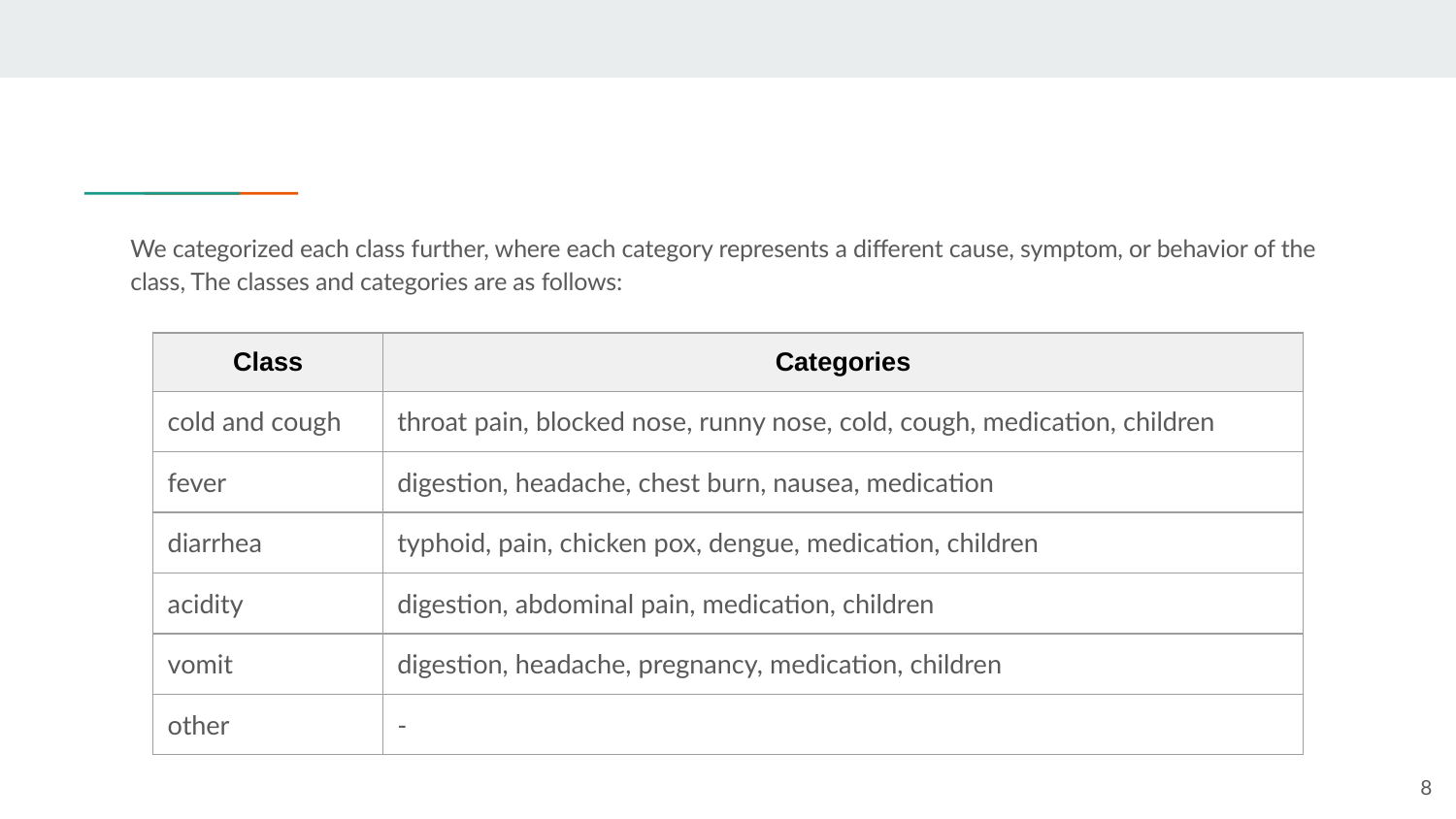

We categorized each class further, where each category represents a different cause, symptom, or behavior of the class, The classes and categories are as follows:
| Class | Categories |
| --- | --- |
| cold and cough | throat pain, blocked nose, runny nose, cold, cough, medication, children |
| fever | digestion, headache, chest burn, nausea, medication |
| diarrhea | typhoid, pain, chicken pox, dengue, medication, children |
| acidity | digestion, abdominal pain, medication, children |
| vomit | digestion, headache, pregnancy, medication, children |
| other | - |
8